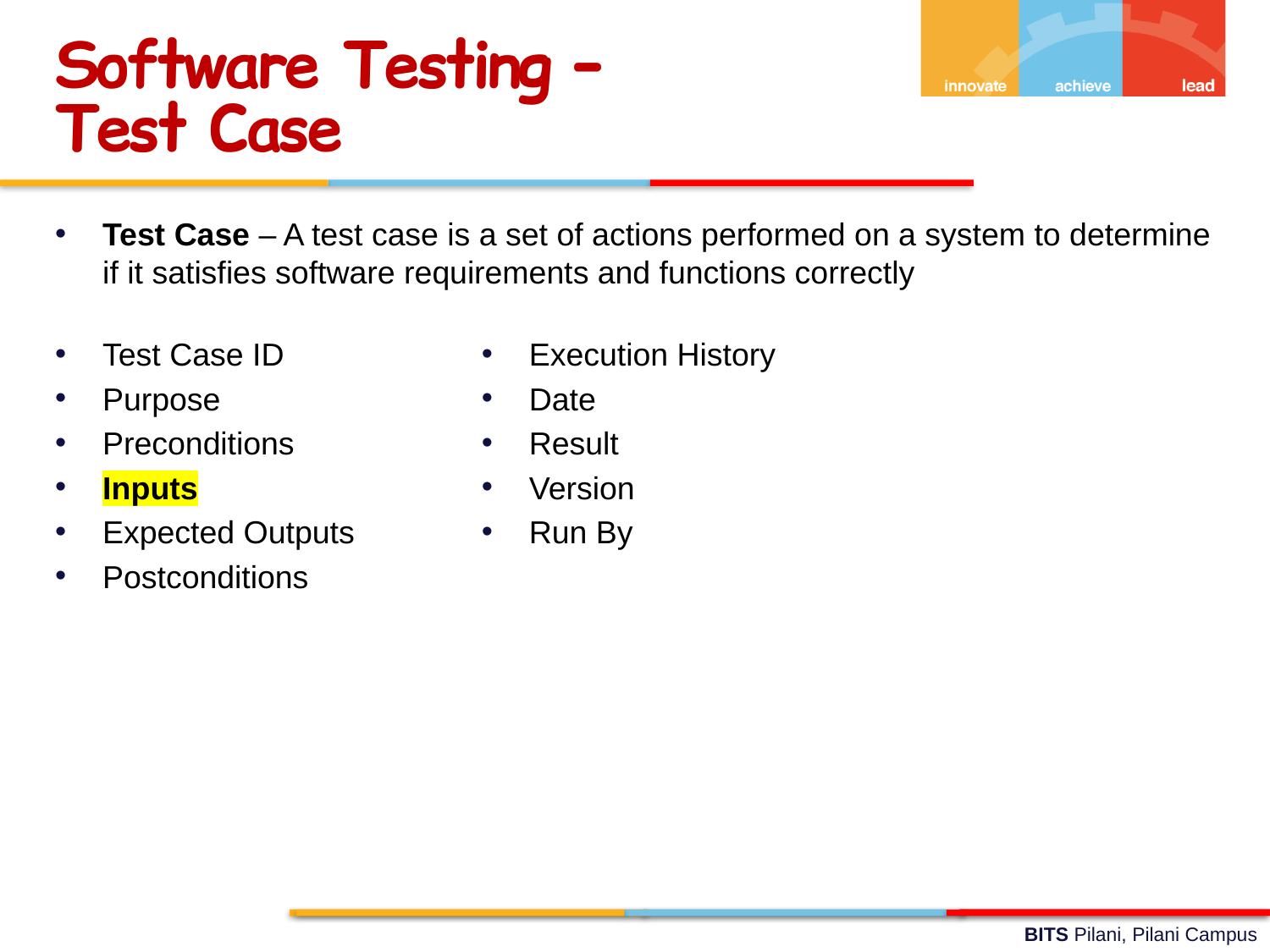

Software Testing –
Test Case
Test Case – A test case is a set of actions performed on a system to determine if it satisfies software requirements and functions correctly

Test Case ID
Purpose
Preconditions
Inputs
Expected Outputs
Postconditions
Execution History
Date
Result
Version
Run By